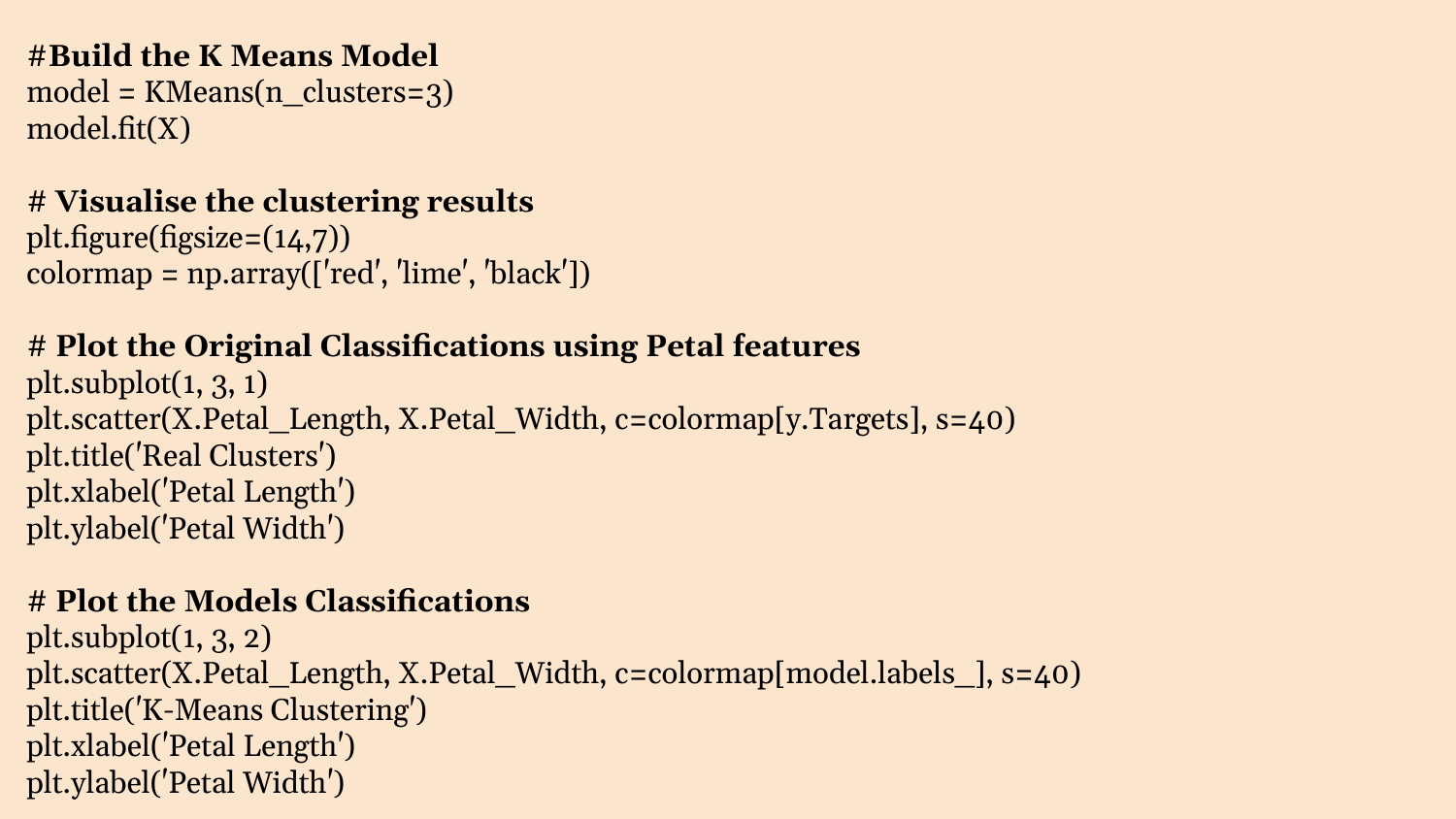

#Build the K Means Model
model = KMeans(n_clusters=3)
model.fit(X)

# Visualise the clustering results
plt.figure(figsize=(14,7))
colormap = np.array(['red', 'lime', 'black'])

# Plot the Original Classifications using Petal features
plt.subplot(1, 3, 1)
plt.scatter(X.Petal_Length, X.Petal_Width, c=colormap[y.Targets], s=40)
plt.title('Real Clusters')
plt.xlabel('Petal Length')
plt.ylabel('Petal Width')

# Plot the Models Classifications
plt.subplot(1, 3, 2)
plt.scatter(X.Petal_Length, X.Petal_Width, c=colormap[model.labels_], s=40)
plt.title('K-Means Clustering')
plt.xlabel('Petal Length')
plt.ylabel('Petal Width')